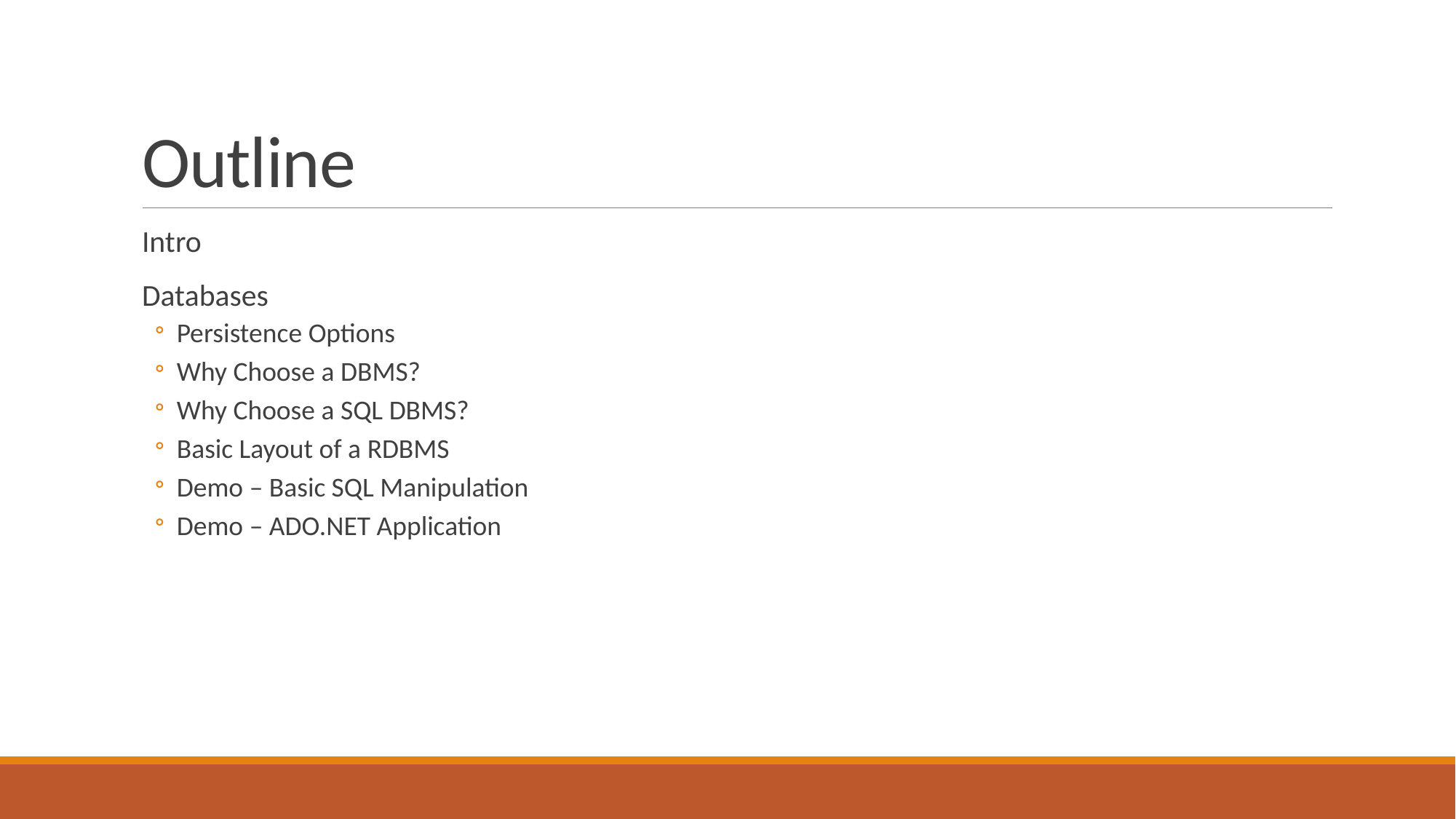

# Outline
Intro
Databases
Persistence Options
Why Choose a DBMS?
Why Choose a SQL DBMS?
Basic Layout of a RDBMS
Demo – Basic SQL Manipulation
Demo – ADO.NET Application